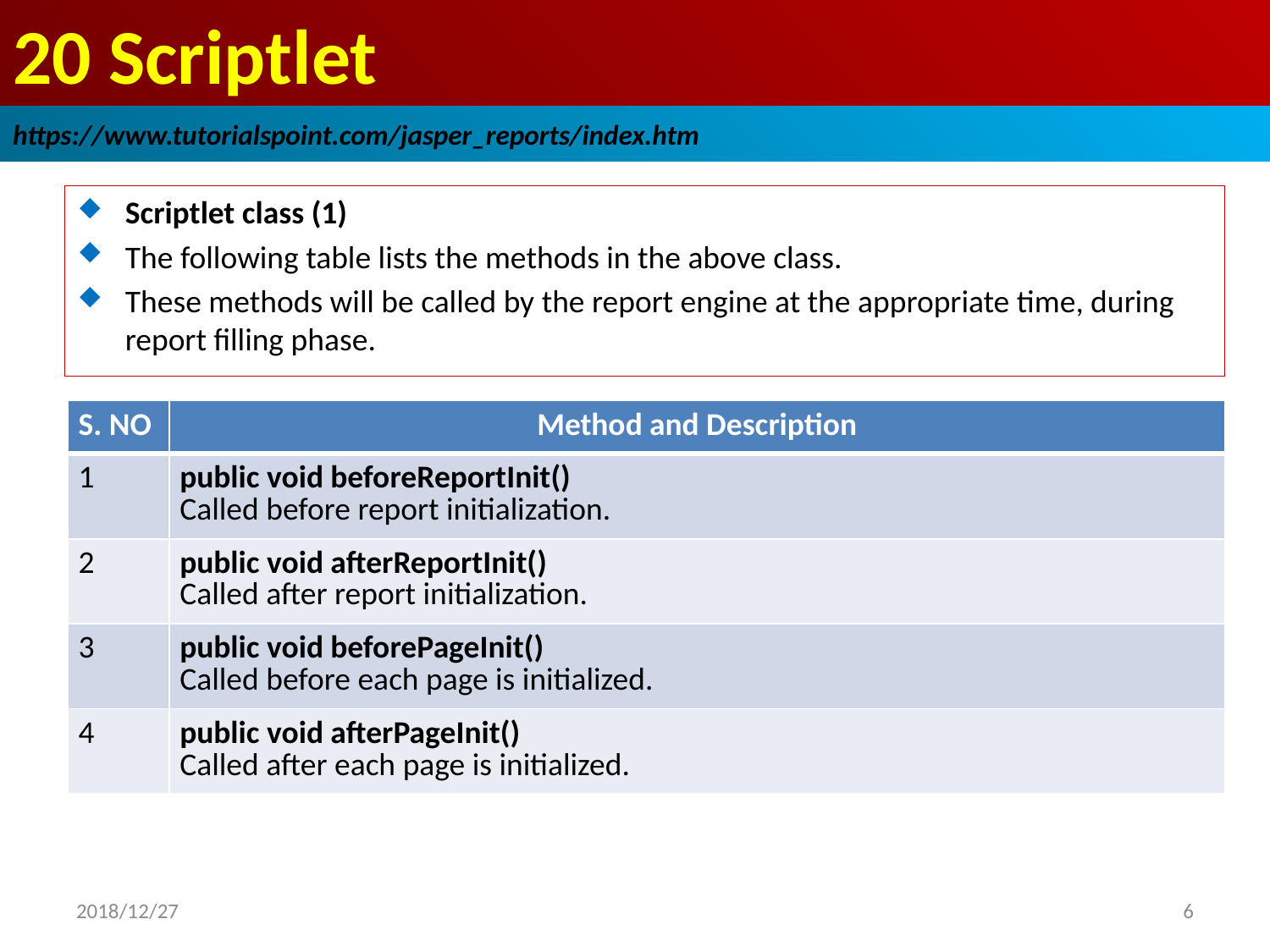

# 20 Scriptlet
https://www.tutorialspoint.com/jasper_reports/index.htm
Scriptlet class (1)
The following table lists the methods in the above class.
These methods will be called by the report engine at the appropriate time, during report filling phase.
| S. NO | Method and Description |
| --- | --- |
| 1 | public void beforeReportInit() Called before report initialization. |
| 2 | public void afterReportInit() Called after report initialization. |
| 3 | public void beforePageInit() Called before each page is initialized. |
| 4 | public void afterPageInit() Called after each page is initialized. |
2018/12/27
6